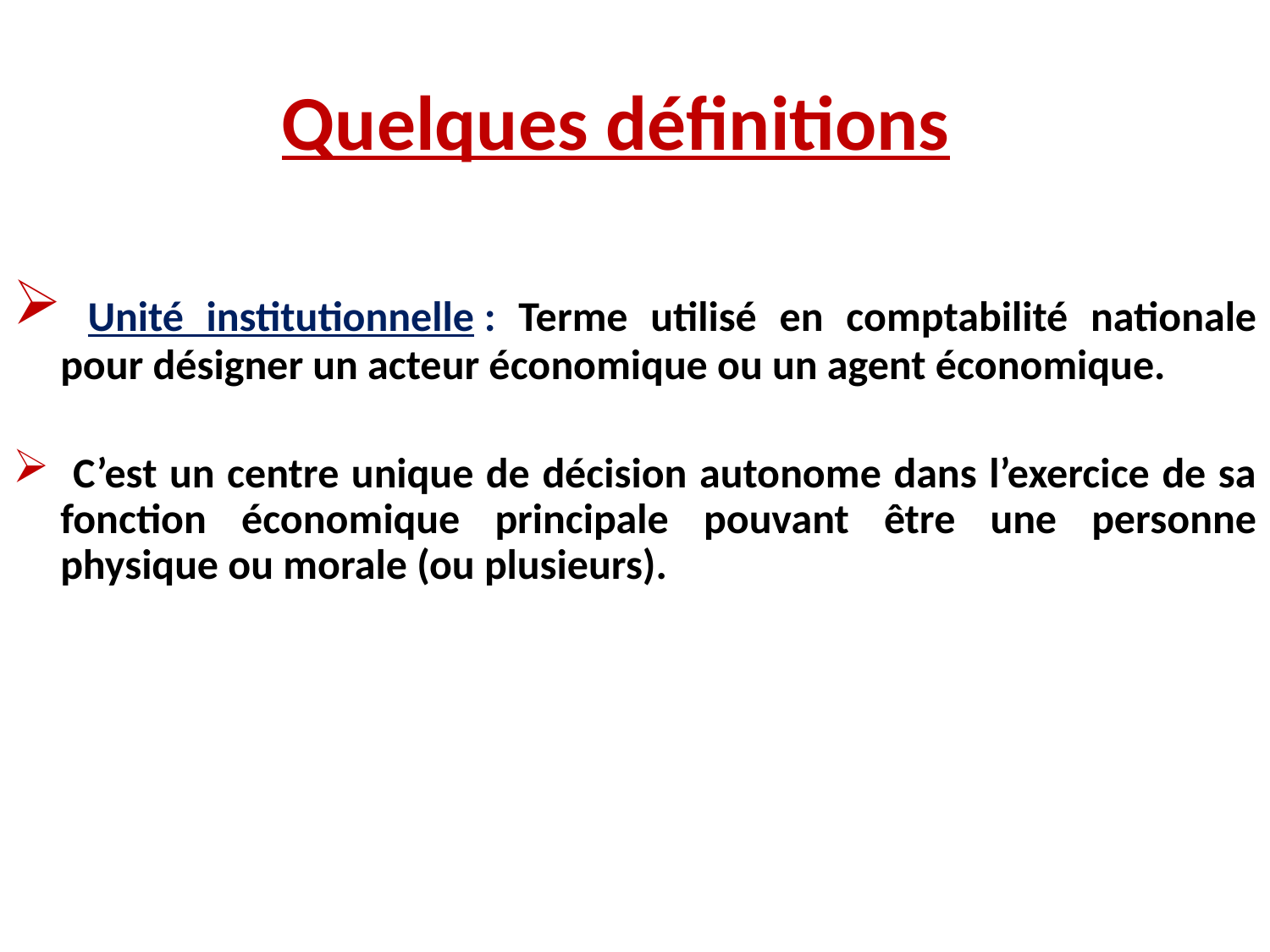

# Quelques définitions
 Unité institutionnelle : Terme utilisé en comptabilité nationale pour désigner un acteur économique ou un agent économique.

 C’est un centre unique de décision autonome dans l’exercice de sa fonction économique principale pouvant être une personne physique ou morale (ou plusieurs).